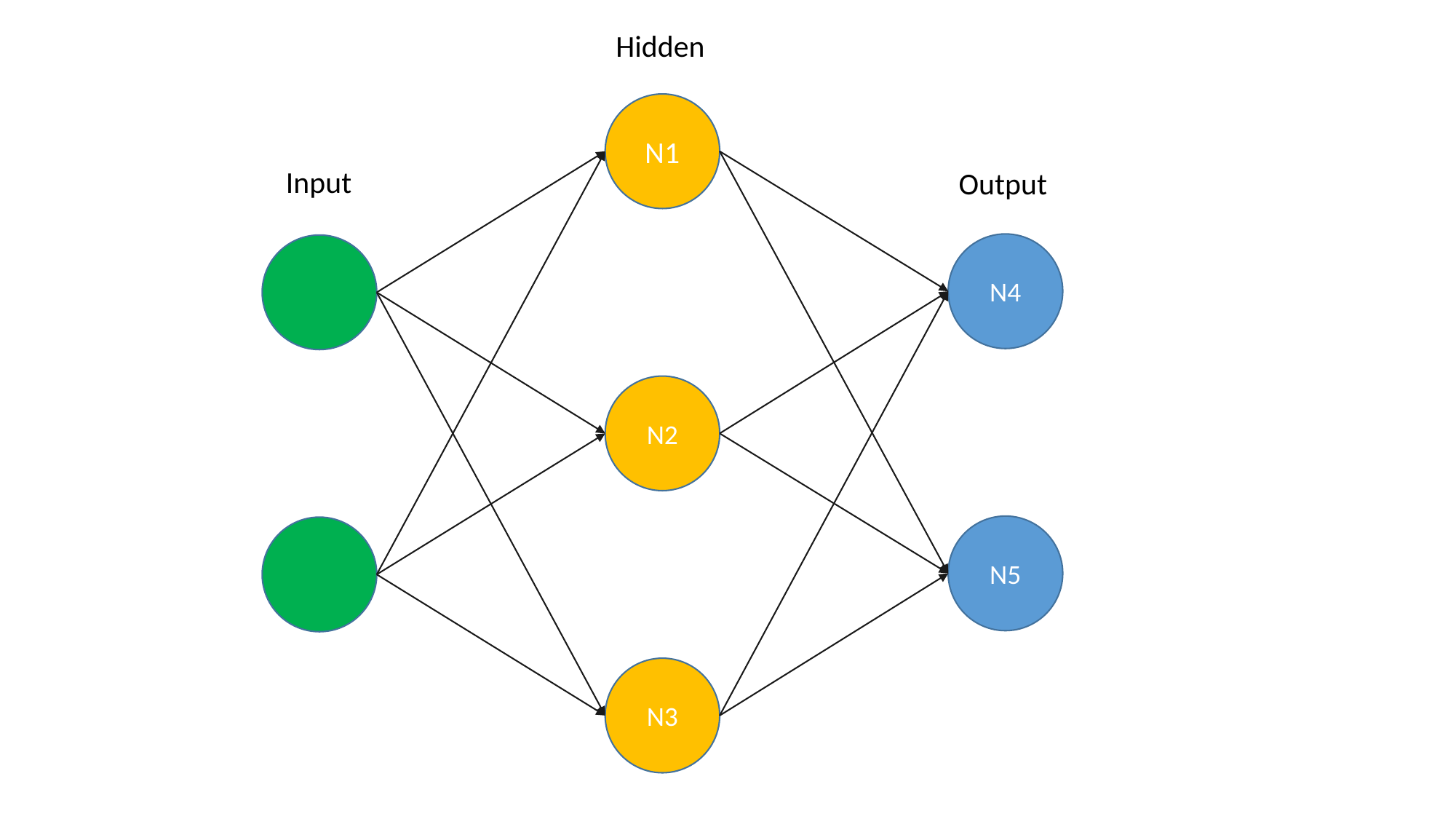

Hidden
N1
Input
Output
N4

N2
N5

N3